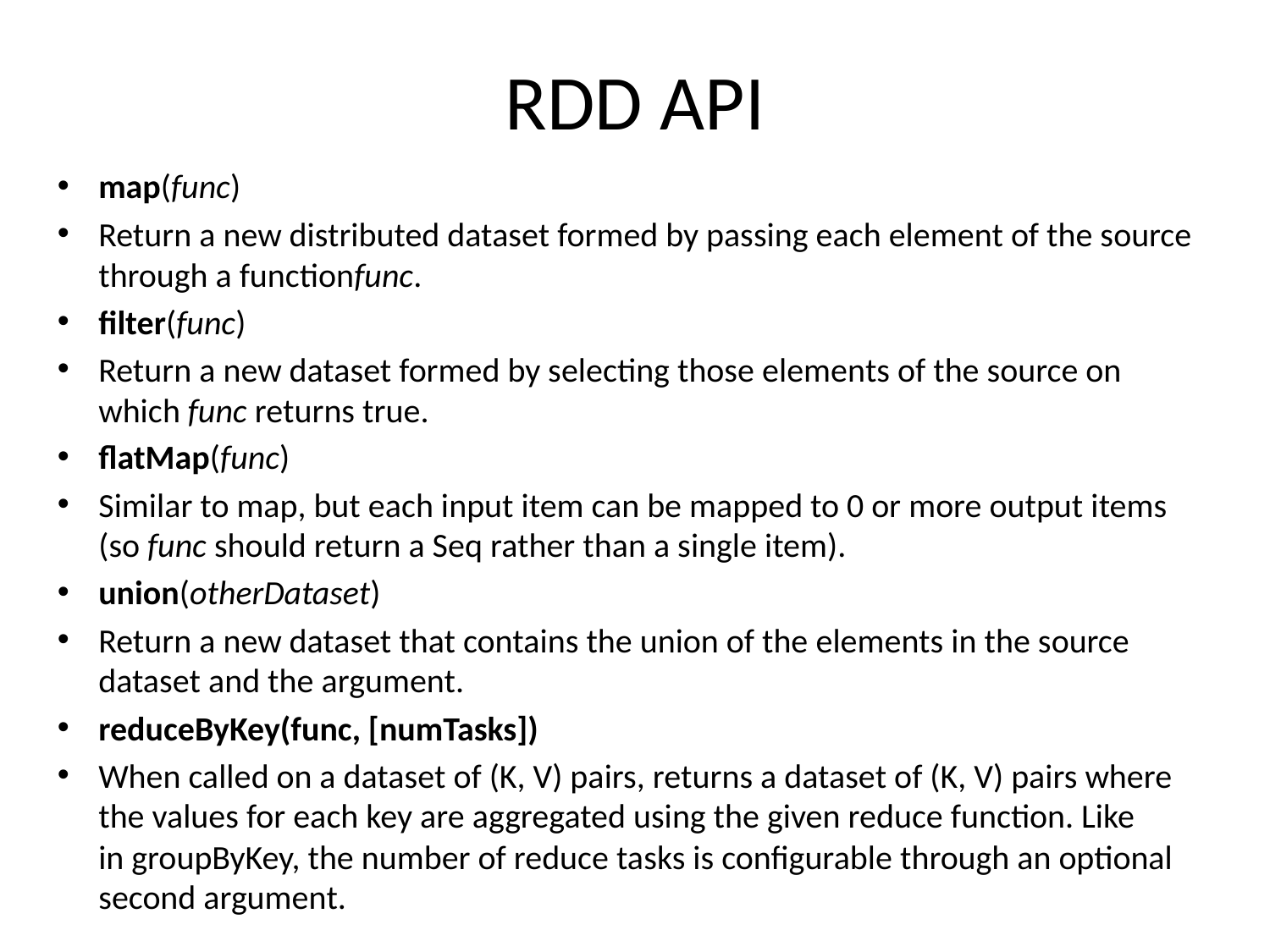

# RDD API
map(func)
Return a new distributed dataset formed by passing each element of the source through a functionfunc.
filter(func)
Return a new dataset formed by selecting those elements of the source on which func returns true.
flatMap(func)
Similar to map, but each input item can be mapped to 0 or more output items (so func should return a Seq rather than a single item).
union(otherDataset)
Return a new dataset that contains the union of the elements in the source dataset and the argument.
reduceByKey(func, [numTasks])
When called on a dataset of (K, V) pairs, returns a dataset of (K, V) pairs where the values for each key are aggregated using the given reduce function. Like in groupByKey, the number of reduce tasks is configurable through an optional second argument.